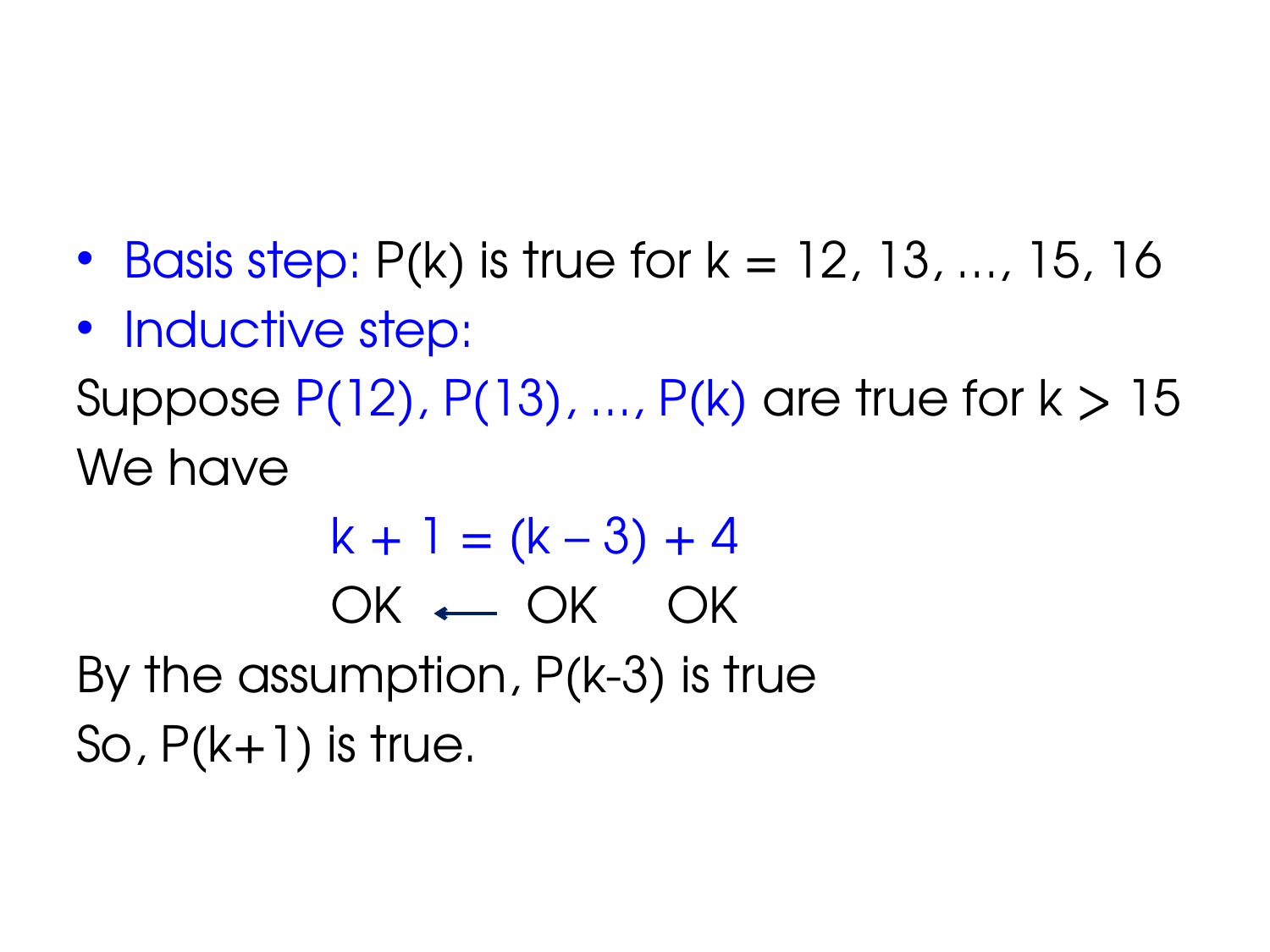

#
Basis step: P(k) is true for k = 12, 13, …, 15, 16
Inductive step:
Suppose P(12), P(13), …, P(k) are true for k > 15
We have
		k + 1 = (k – 3) + 4
		OK	     OK     OK
By the assumption, P(k-3) is true
So, P(k+1) is true.